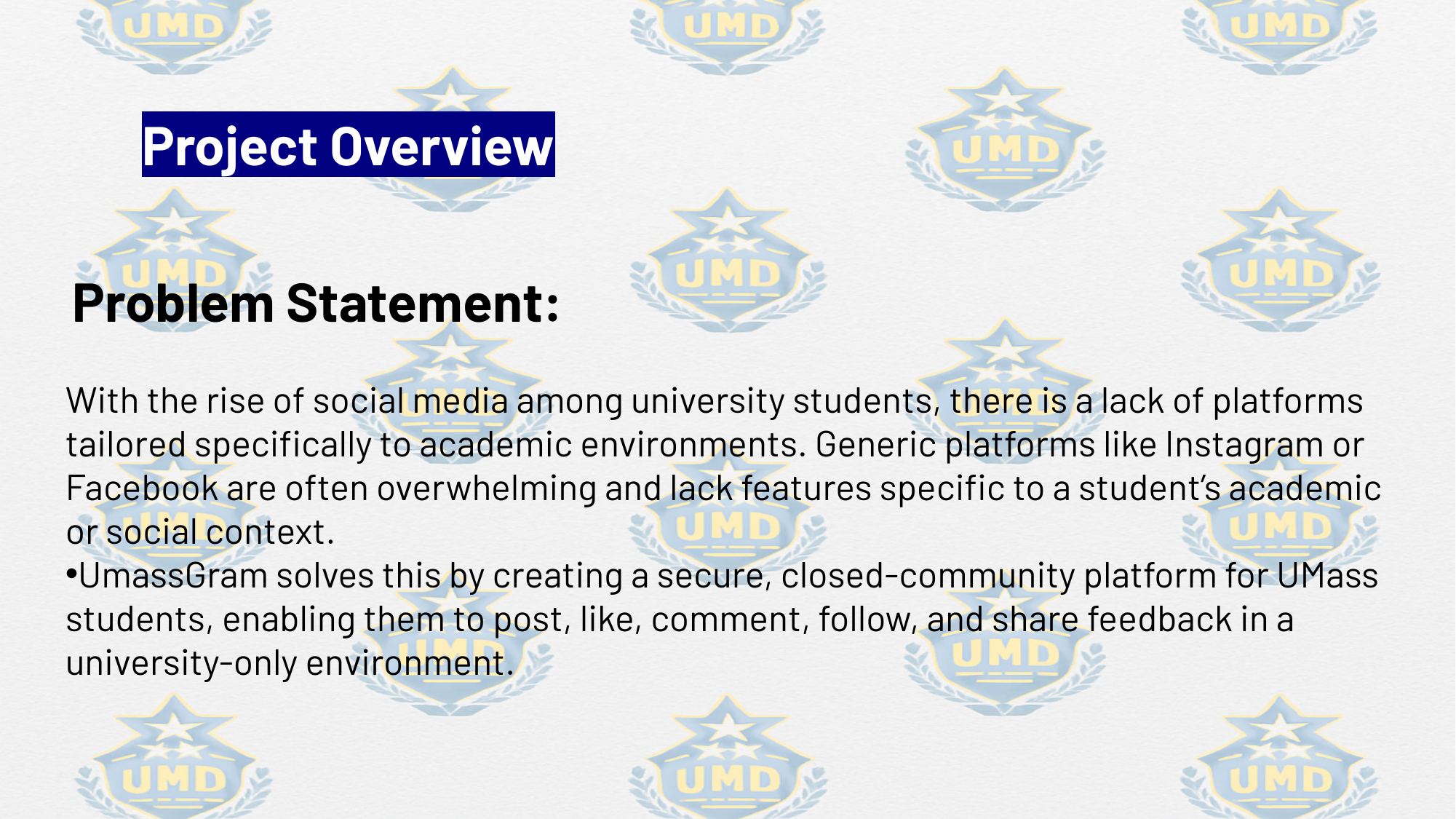

# Project Overview
 Problem Statement:

With the rise of social media among university students, there is a lack of platforms tailored specifically to academic environments. Generic platforms like Instagram or Facebook are often overwhelming and lack features specific to a student’s academic or social context.
UmassGram solves this by creating a secure, closed-community platform for UMass students, enabling them to post, like, comment, follow, and share feedback in a university-only environment.